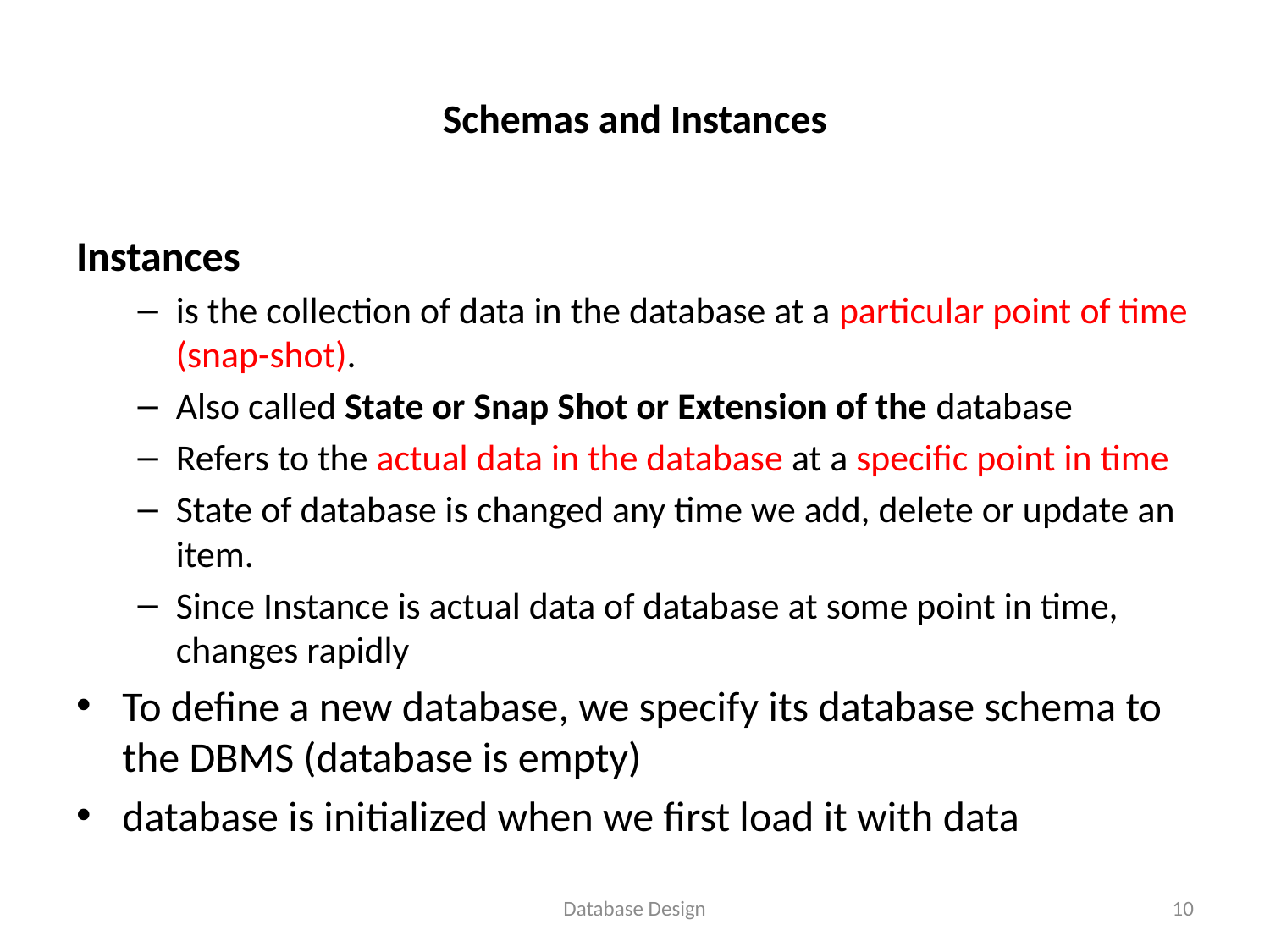

# Schemas and Instances
Instances
is the collection of data in the database at a particular point of time (snap-shot).
Also called State or Snap Shot or Extension of the database
Refers to the actual data in the database at a specific point in time
State of database is changed any time we add, delete or update an item.
Since Instance is actual data of database at some point in time, changes rapidly
To define a new database, we specify its database schema to the DBMS (database is empty)
database is initialized when we first load it with data

Database Design
10